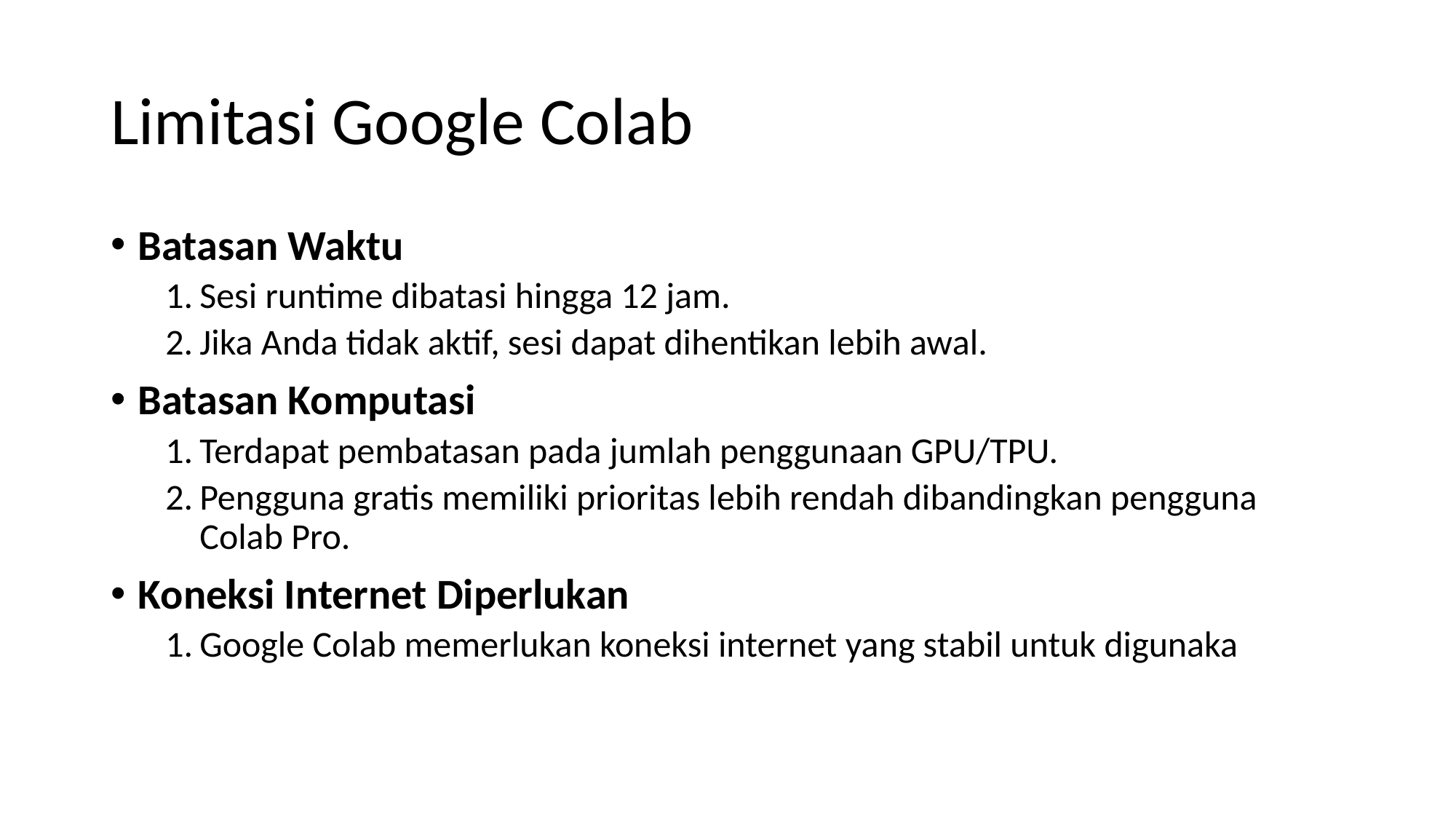

# Limitasi Google Colab
Batasan Waktu
Sesi runtime dibatasi hingga 12 jam.
Jika Anda tidak aktif, sesi dapat dihentikan lebih awal.
Batasan Komputasi
Terdapat pembatasan pada jumlah penggunaan GPU/TPU.
Pengguna gratis memiliki prioritas lebih rendah dibandingkan pengguna Colab Pro.
Koneksi Internet Diperlukan
Google Colab memerlukan koneksi internet yang stabil untuk digunaka